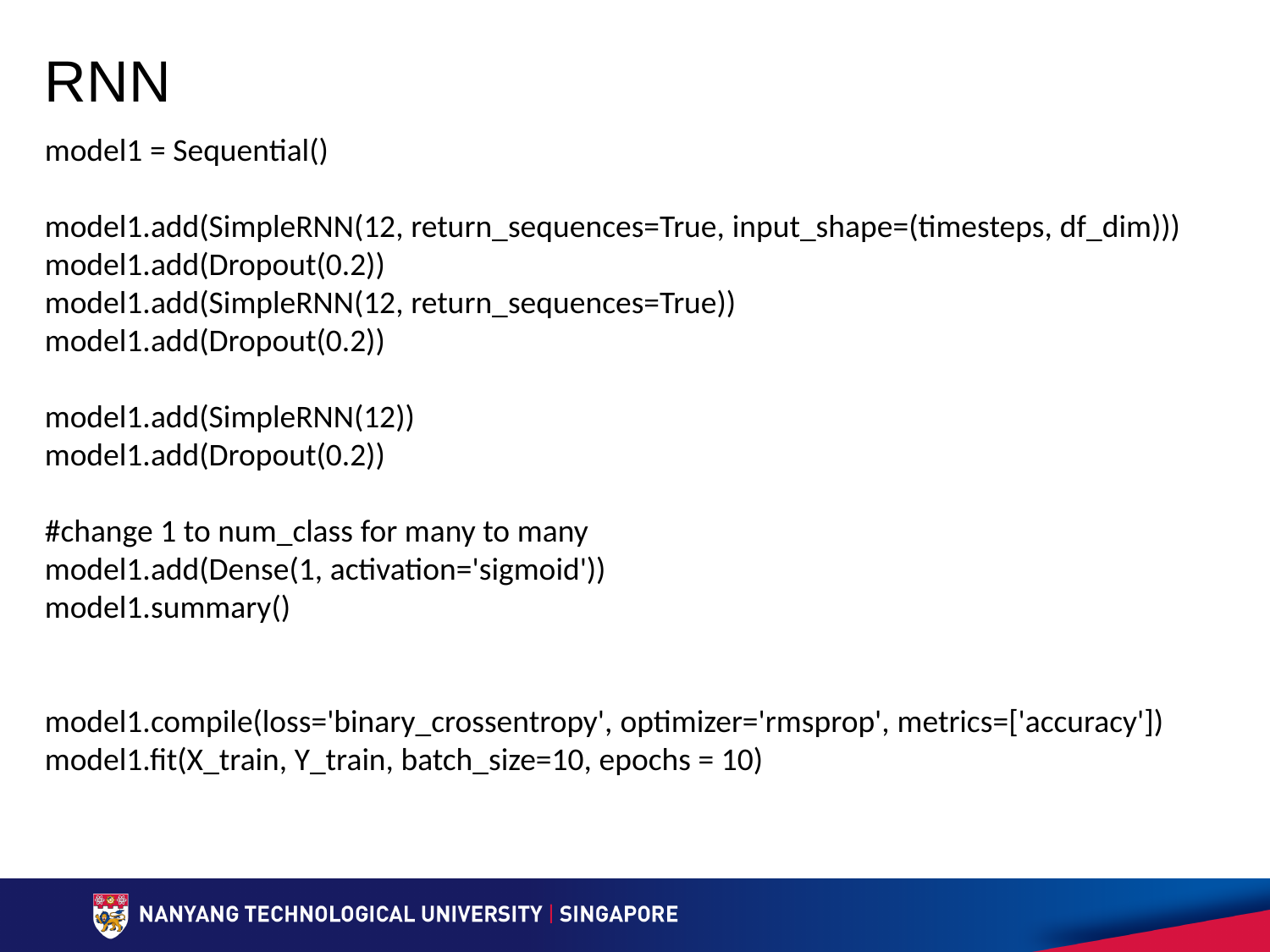

# RNN
model1 = Sequential()

model1.add(SimpleRNN(12, return_sequences=True, input_shape=(timesteps, df_dim)))
model1.add(Dropout(0.2))
model1.add(SimpleRNN(12, return_sequences=True))
model1.add(Dropout(0.2))

model1.add(SimpleRNN(12))
model1.add(Dropout(0.2))

#change 1 to num_class for many to many
model1.add(Dense(1, activation='sigmoid'))
model1.summary()

model1.compile(loss='binary_crossentropy', optimizer='rmsprop', metrics=['accuracy'])
model1.fit(X_train, Y_train, batch_size=10, epochs = 10)